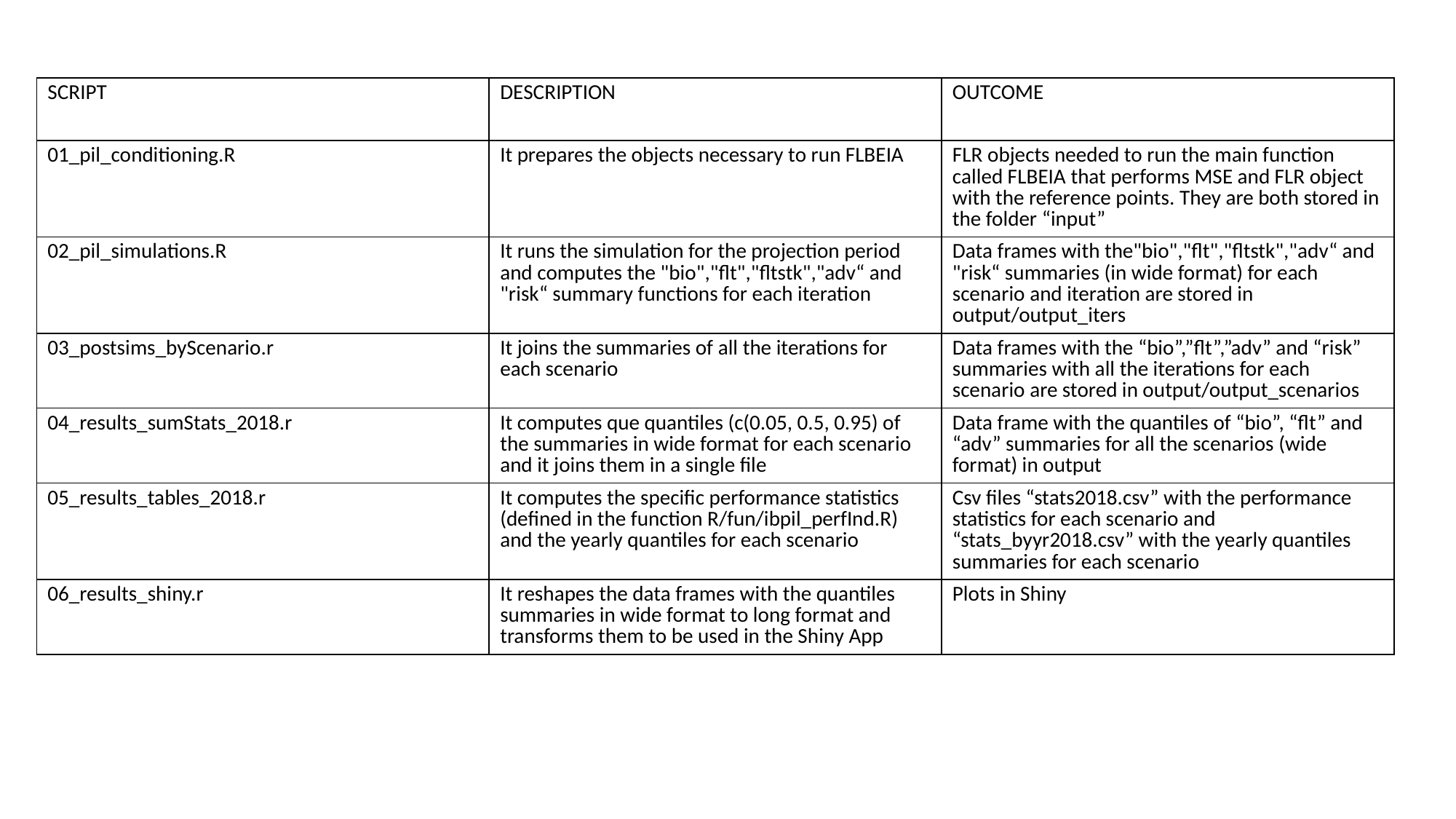

| SCRIPT | DESCRIPTION | OUTCOME |
| --- | --- | --- |
| 01\_pil\_conditioning.R | It prepares the objects necessary to run FLBEIA | FLR objects needed to run the main function called FLBEIA that performs MSE and FLR object with the reference points. They are both stored in the folder “input” |
| 02\_pil\_simulations.R | It runs the simulation for the projection period and computes the "bio","flt","fltstk","adv“ and "risk“ summary functions for each iteration | Data frames with the"bio","flt","fltstk","adv“ and "risk“ summaries (in wide format) for each scenario and iteration are stored in output/output\_iters |
| 03\_postsims\_byScenario.r | It joins the summaries of all the iterations for each scenario | Data frames with the “bio”,”flt”,”adv” and “risk” summaries with all the iterations for each scenario are stored in output/output\_scenarios |
| 04\_results\_sumStats\_2018.r | It computes que quantiles (c(0.05, 0.5, 0.95) of the summaries in wide format for each scenario and it joins them in a single file | Data frame with the quantiles of “bio”, “flt” and “adv” summaries for all the scenarios (wide format) in output |
| 05\_results\_tables\_2018.r | It computes the specific performance statistics (defined in the function R/fun/ibpil\_perfInd.R) and the yearly quantiles for each scenario | Csv files “stats2018.csv” with the performance statistics for each scenario and “stats\_byyr2018.csv” with the yearly quantiles summaries for each scenario |
| 06\_results\_shiny.r | It reshapes the data frames with the quantiles summaries in wide format to long format and transforms them to be used in the Shiny App | Plots in Shiny |